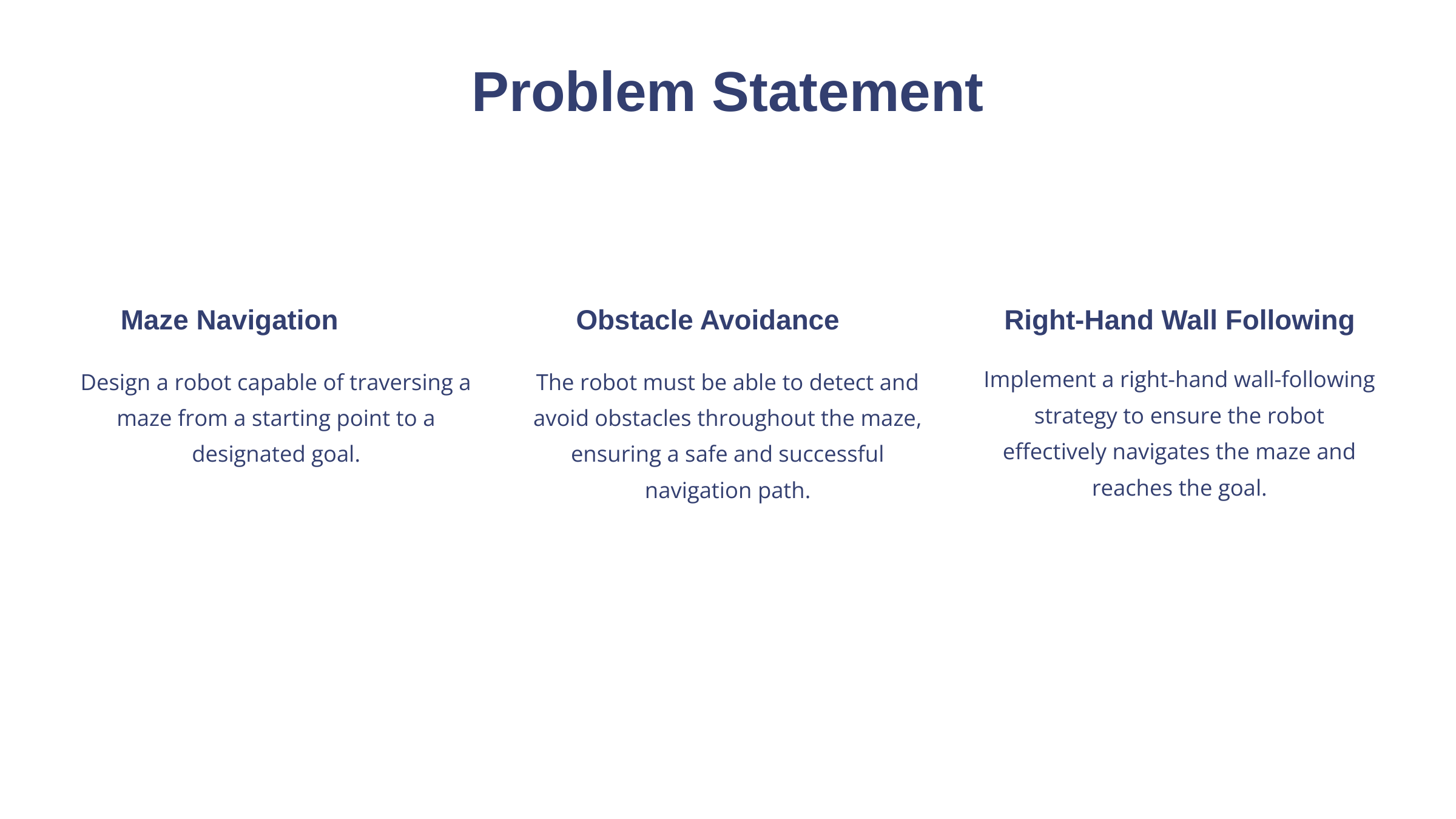

Problem Statement
Maze Navigation
Obstacle Avoidance
Right-Hand Wall Following
Implement a right-hand wall-following strategy to ensure the robot effectively navigates the maze and reaches the goal.
Design a robot capable of traversing a maze from a starting point to a designated goal.
The robot must be able to detect and avoid obstacles throughout the maze, ensuring a safe and successful navigation path.